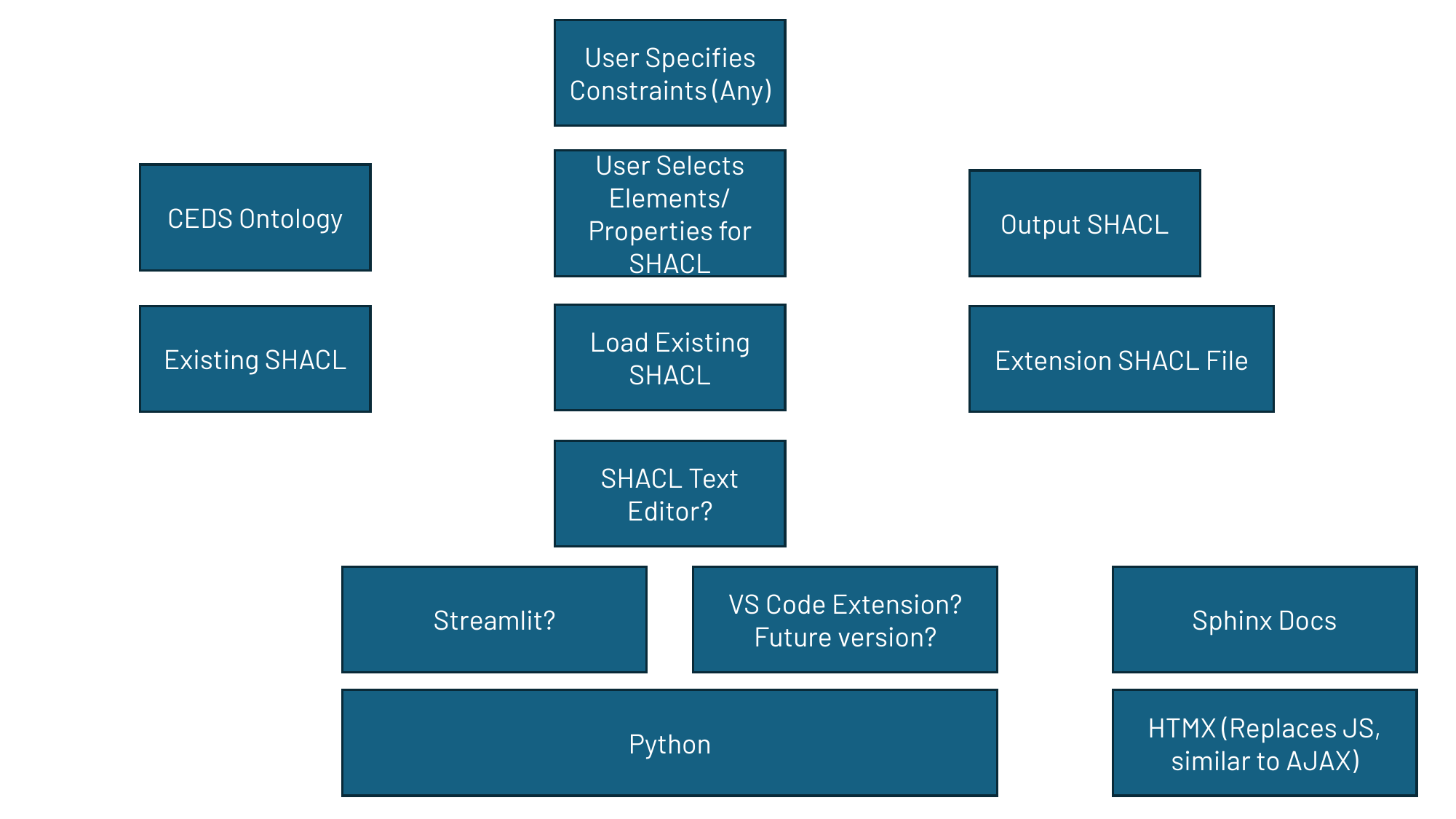

User Specifies Constraints (Any)
User Selects Elements/
Properties for SHACL
CEDS Ontology
Output SHACL
Load Existing SHACL
Existing SHACL
Extension SHACL File
SHACL Text Editor?
Sphinx Docs
Streamlit?
VS Code Extension?
Future version?
Python
HTMX (Replaces JS, similar to AJAX)